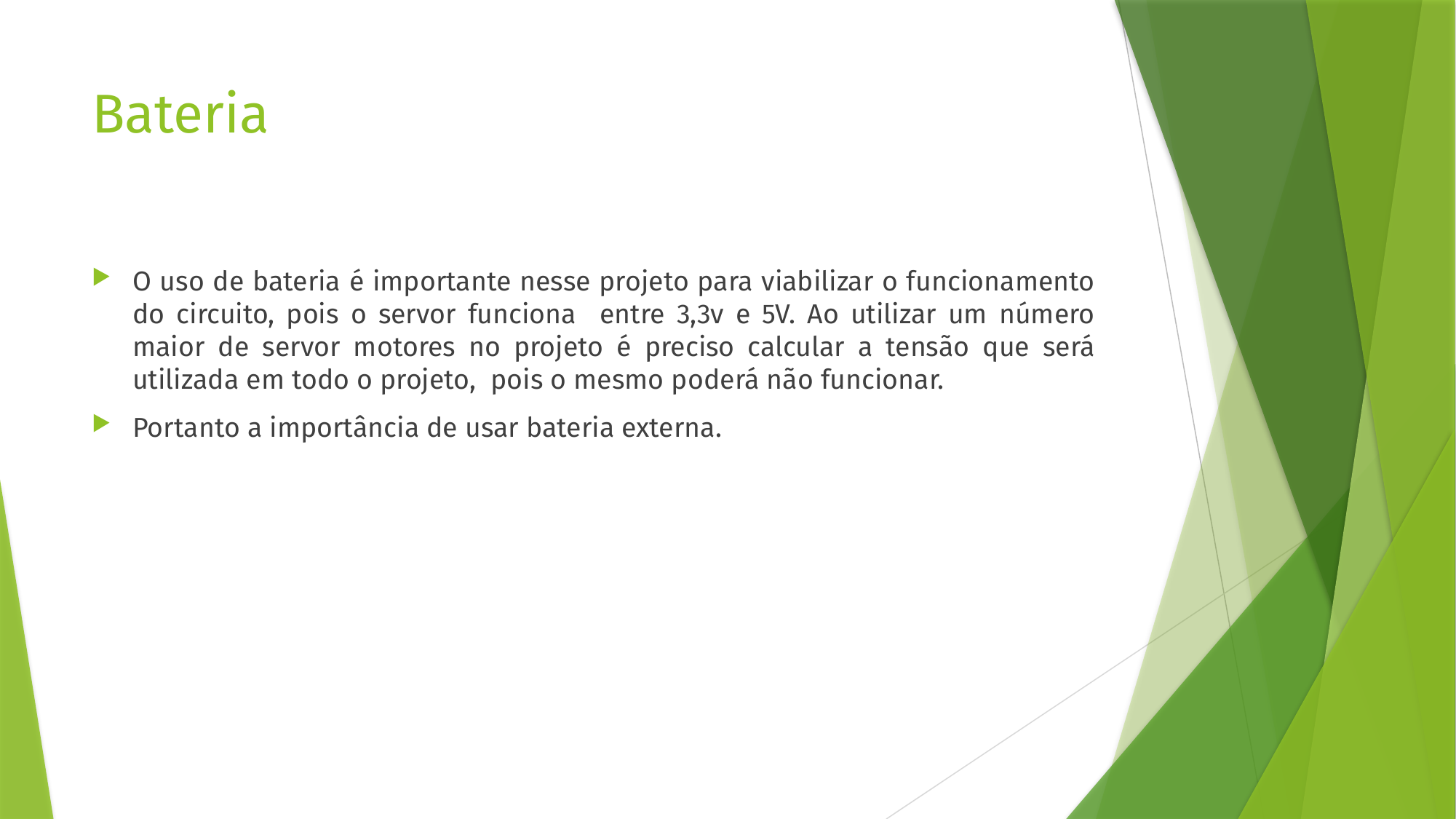

# Bateria
O uso de bateria é importante nesse projeto para viabilizar o funcionamento do circuito, pois o servor funciona  entre 3,3v e 5V. Ao utilizar um número maior de servor motores no projeto é preciso calcular a tensão que será utilizada em todo o projeto,  pois o mesmo poderá não funcionar.
Portanto a importância de usar bateria externa.